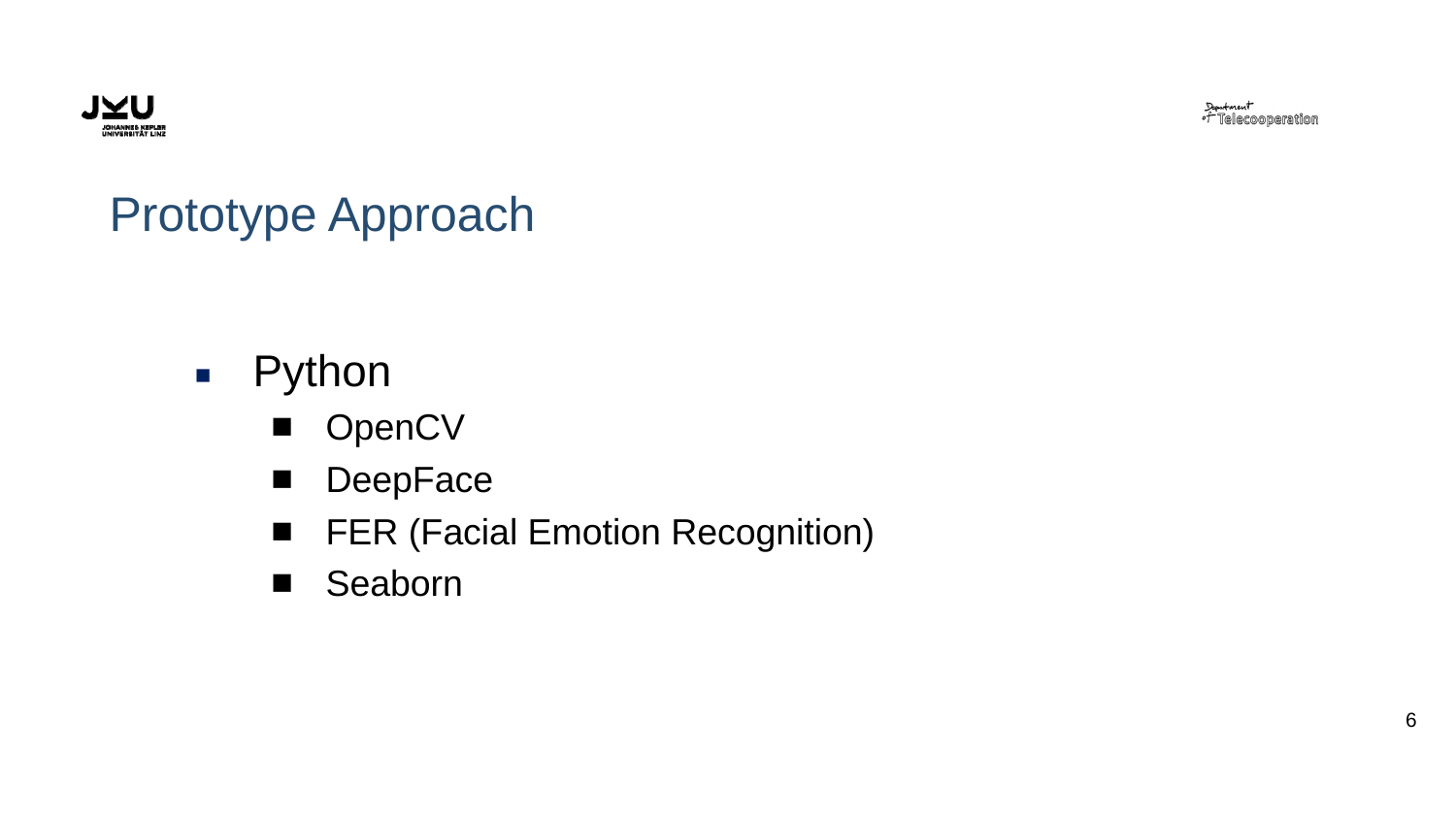

# Prototype Approach

Python
OpenCV
DeepFace
FER (Facial Emotion Recognition)
Seaborn
6